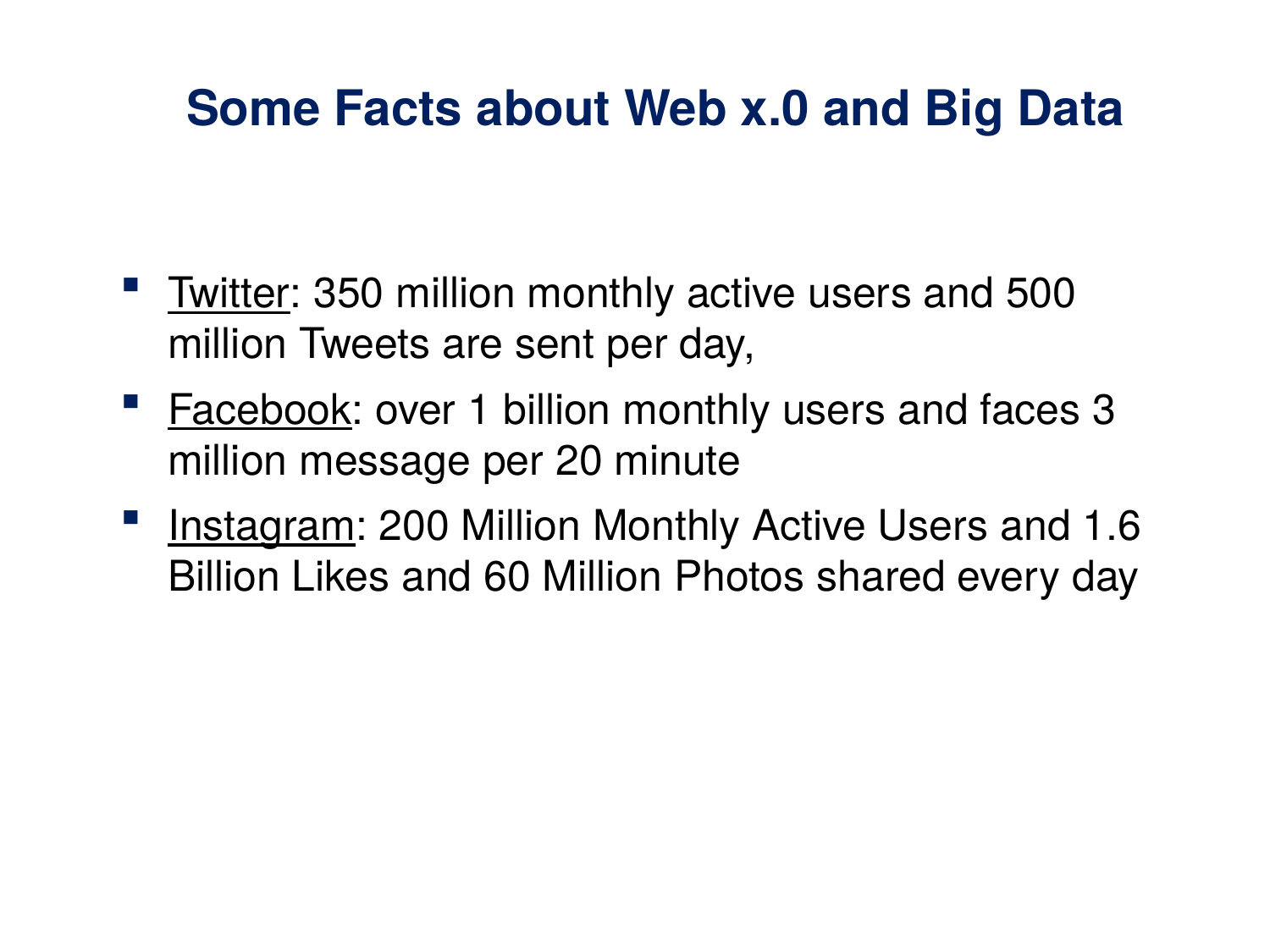

# Some Facts about Web x.0 and Big Data
Twitter: 350 million monthly active users and 500 million Tweets are sent per day,
Facebook: over 1 billion monthly users and faces 3 million message per 20 minute
Instagram: 200 Million Monthly Active Users and 1.6 Billion Likes and 60 Million Photos shared every day